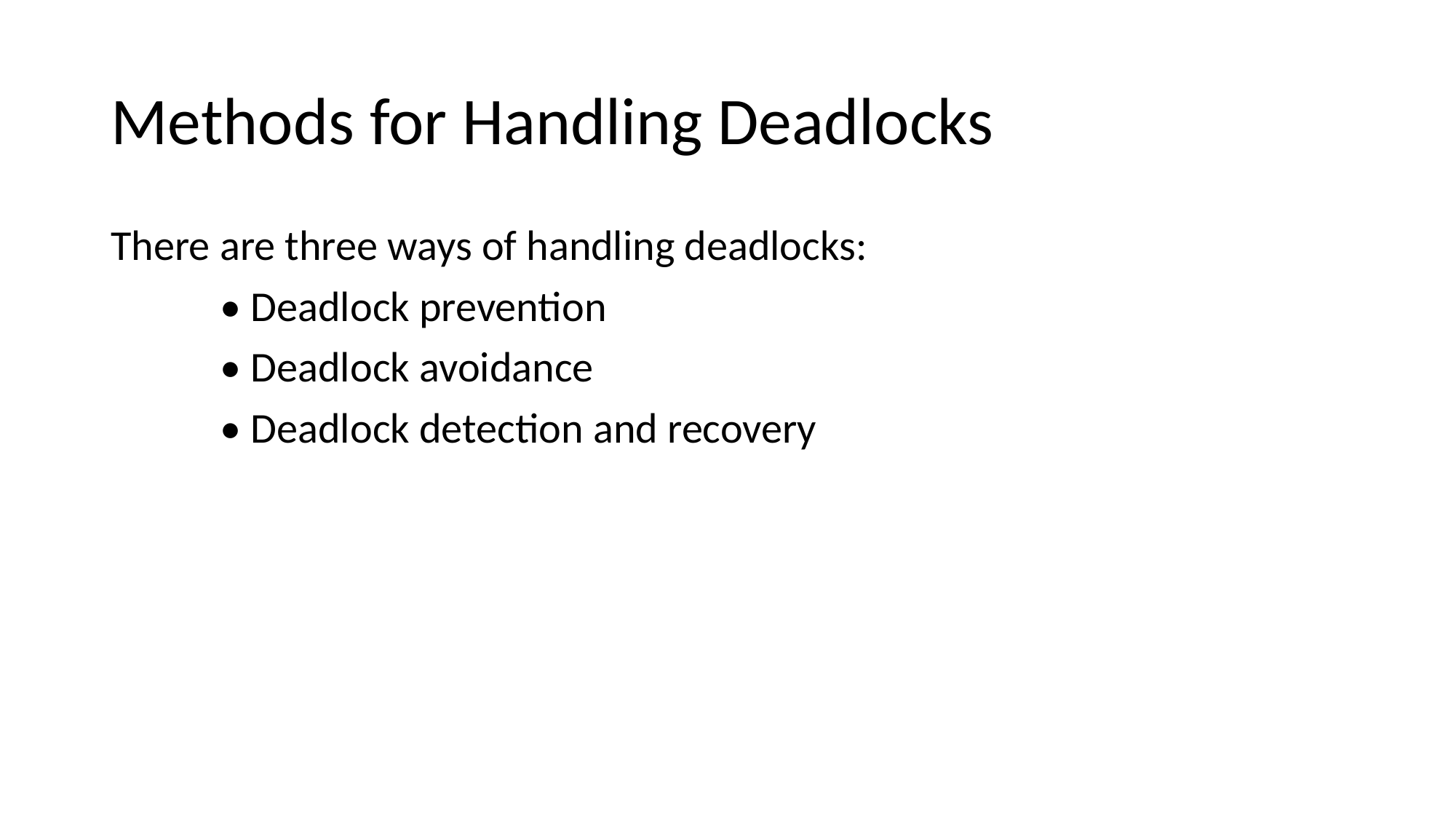

# Methods for Handling Deadlocks
There are three ways of handling deadlocks:
	• Deadlock prevention
	• Deadlock avoidance
	• Deadlock detection and recovery